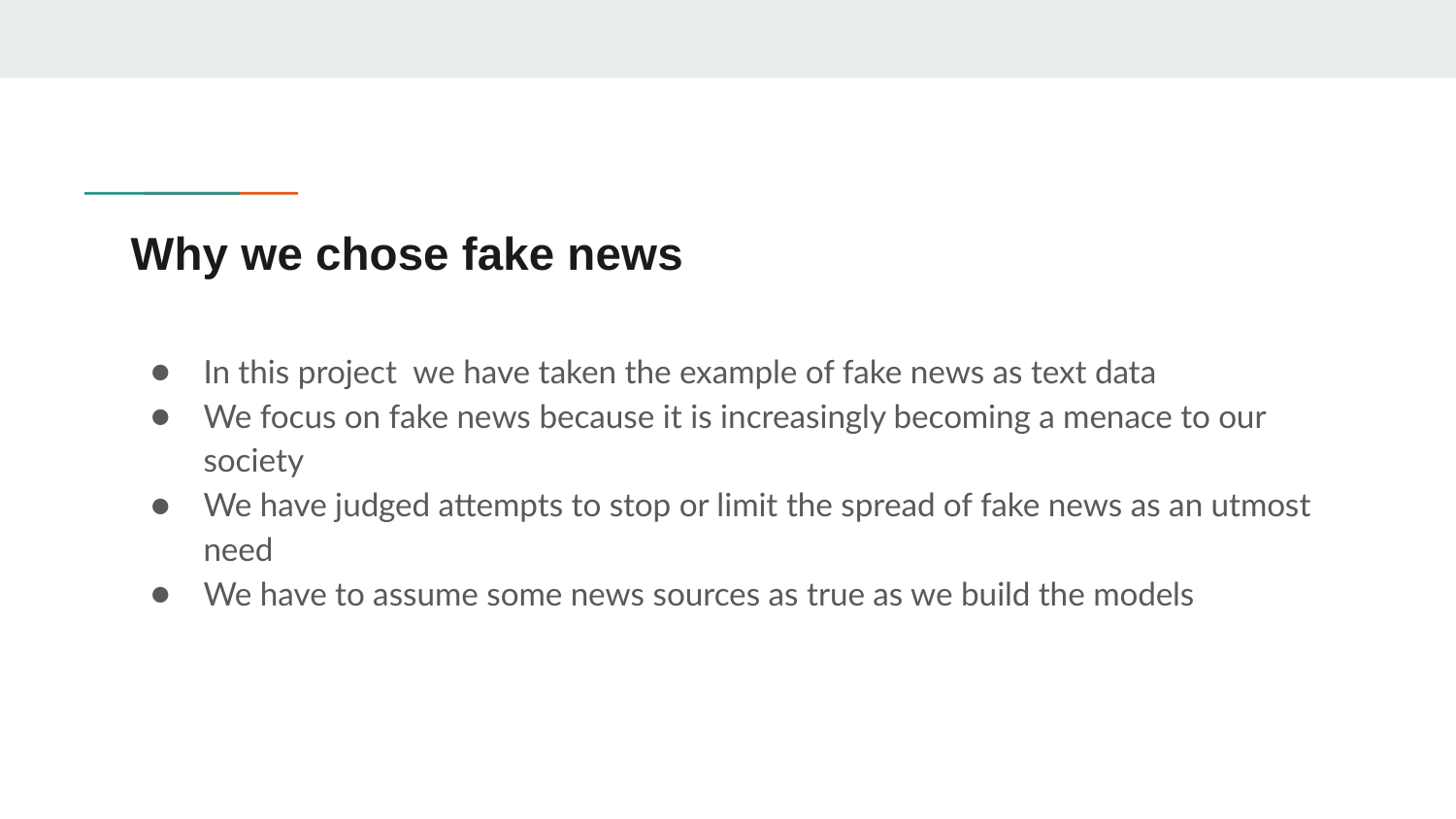

# Why we chose fake news
In this project  we have taken the example of fake news as text data
We focus on fake news because it is increasingly becoming a menace to our society
We have judged attempts to stop or limit the spread of fake news as an utmost need
We have to assume some news sources as true as we build the models